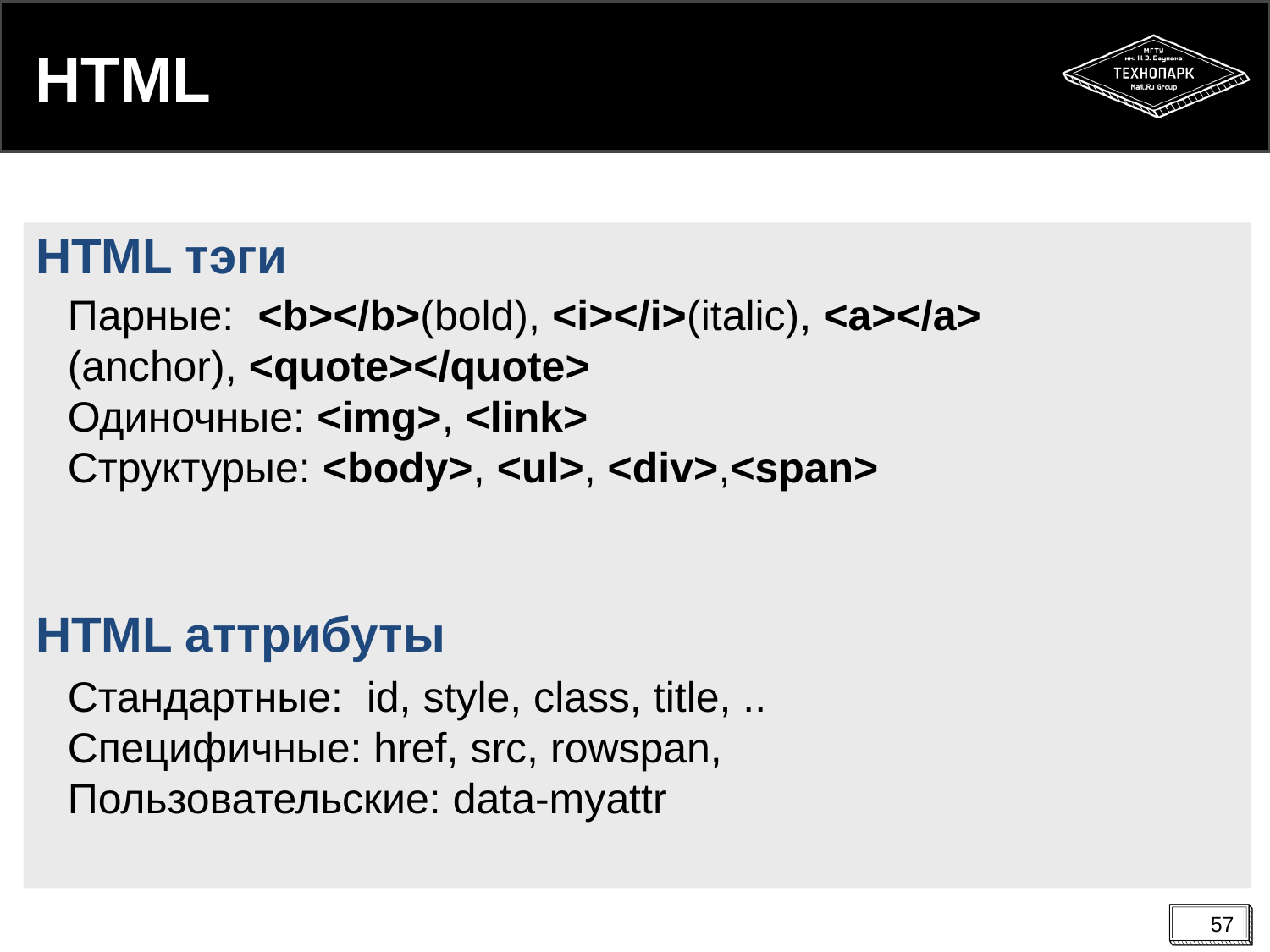

HTML
HTML тэги

Парные:  <b></b>(bold), <i></i>(italic), <a></a> (anchor), <quote></quote>
Одиночные: <img>, <link>
Структурые: <body>, <ul>, <div>,<span>
HTML аттрибуты
Стандартные:  id, style, class, title, ..
Специфичные: href, src, rowspan,
Пользовательские: data-myattr
57